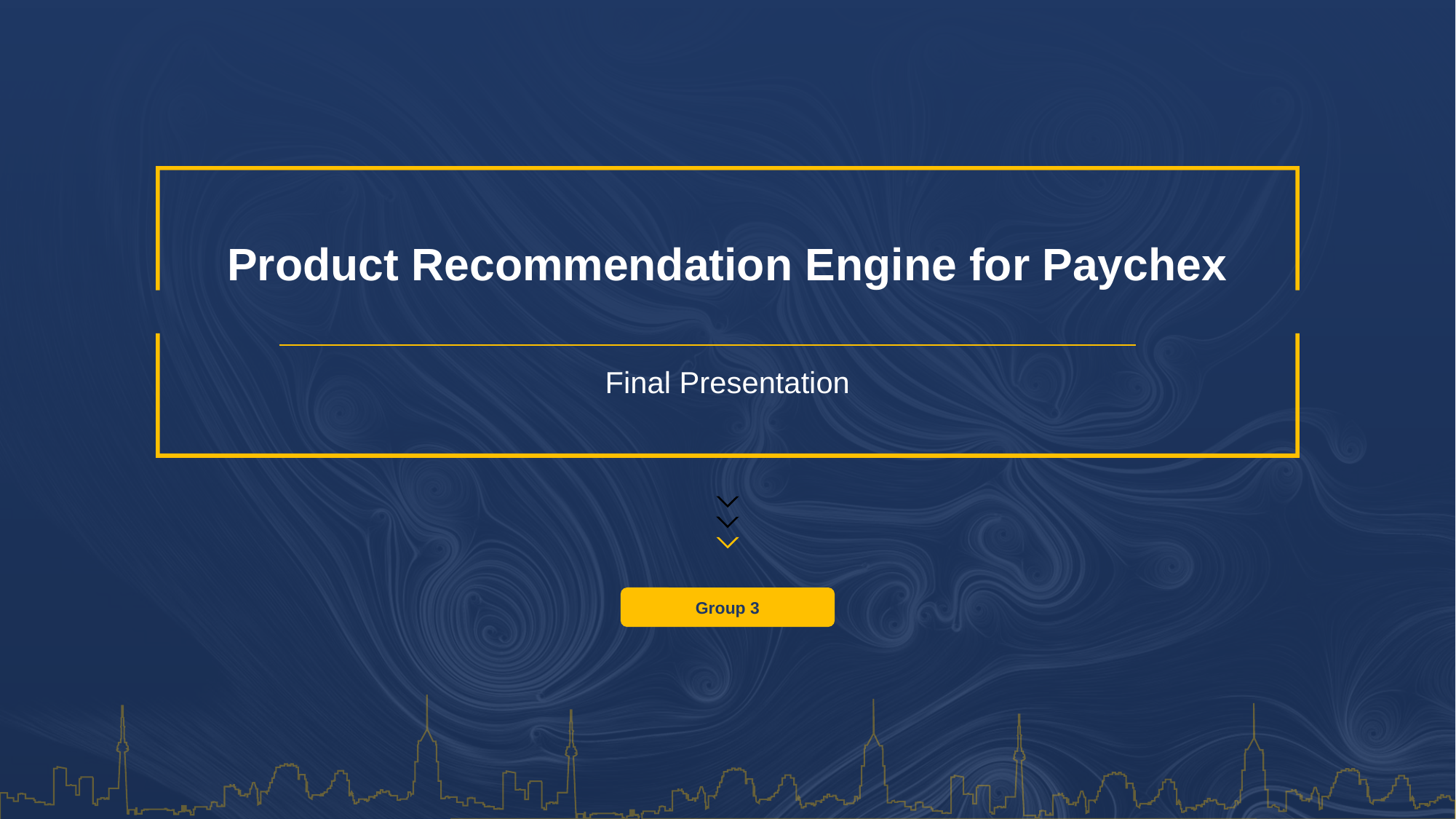

Product Recommendation Engine for Paychex
Final Presentation
Group 3